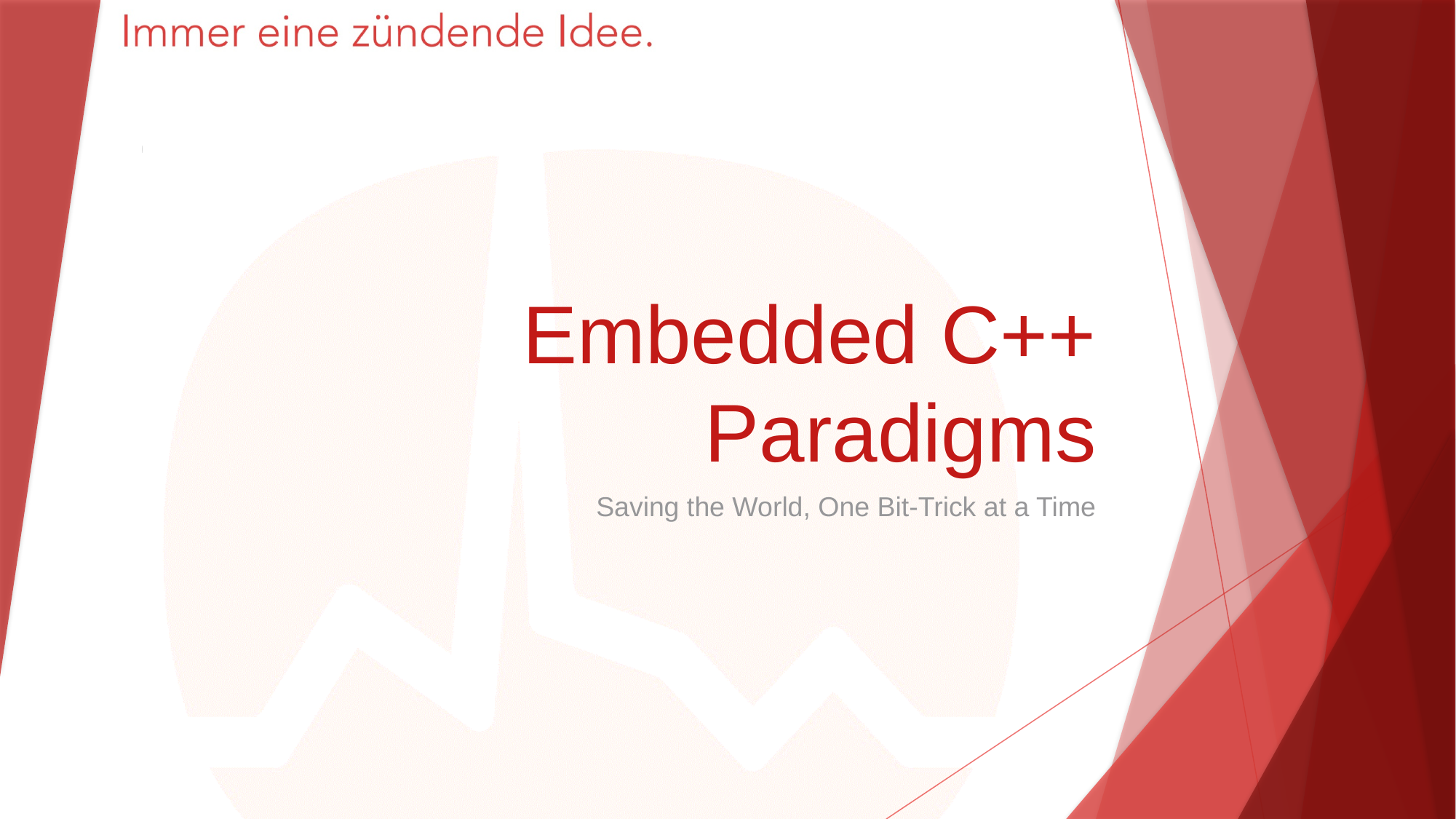

# Embedded C++ Paradigms
Saving the World, One Bit-Trick at a Time